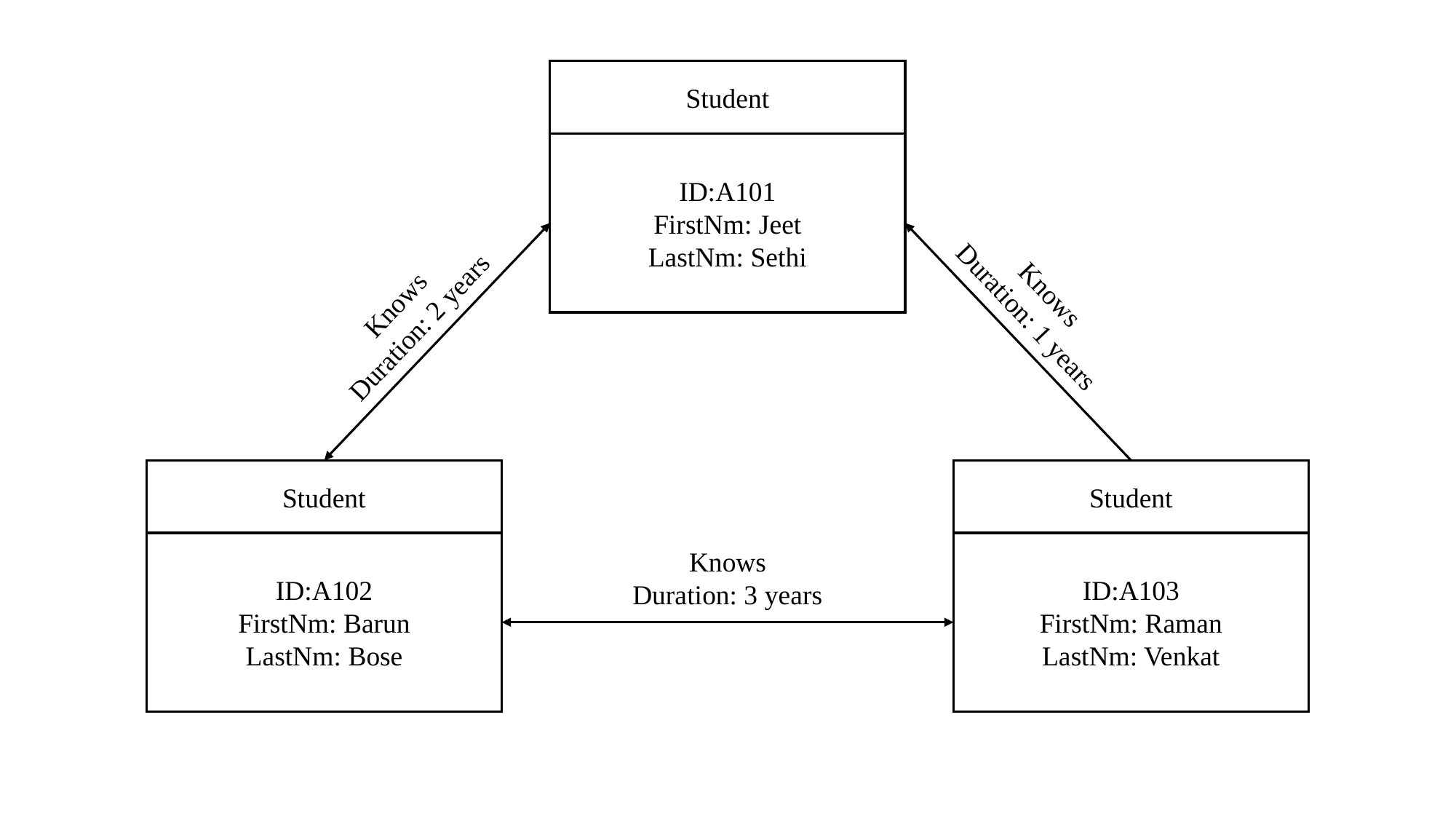

Student
ID:A101
FirstNm: Jeet
LastNm: Sethi
Knows
Duration: 1 years
Knows
Duration: 2 years
Student
ID:A102
FirstNm: Barun
LastNm: Bose
Student
ID:A103
FirstNm: Raman
LastNm: Venkat
Knows
Duration: 3 years